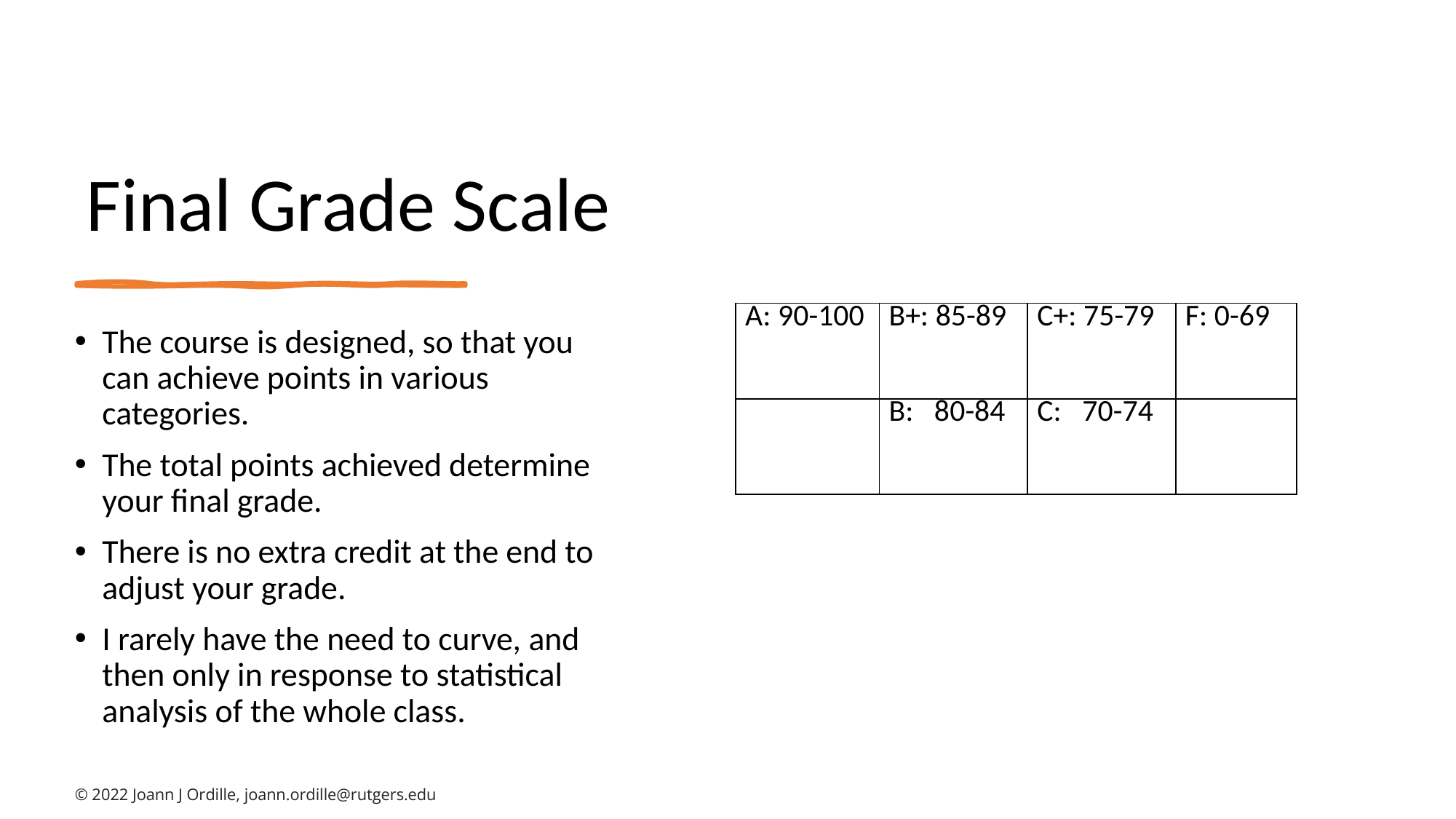

# Final Grade Scale

| A: 90-100 | B+: 85-89 | C+: 75-79 | F: 0-69 |
| --- | --- | --- | --- |
|  | B: 80-84 | C: 70-74 |  |
The course is designed, so that you can achieve points in various categories.
The total points achieved determine your final grade.
There is no extra credit at the end to adjust your grade.
I rarely have the need to curve, and then only in response to statistical analysis of the whole class.
11
© 2022 Joann J Ordille, joann.ordille@rutgers.edu